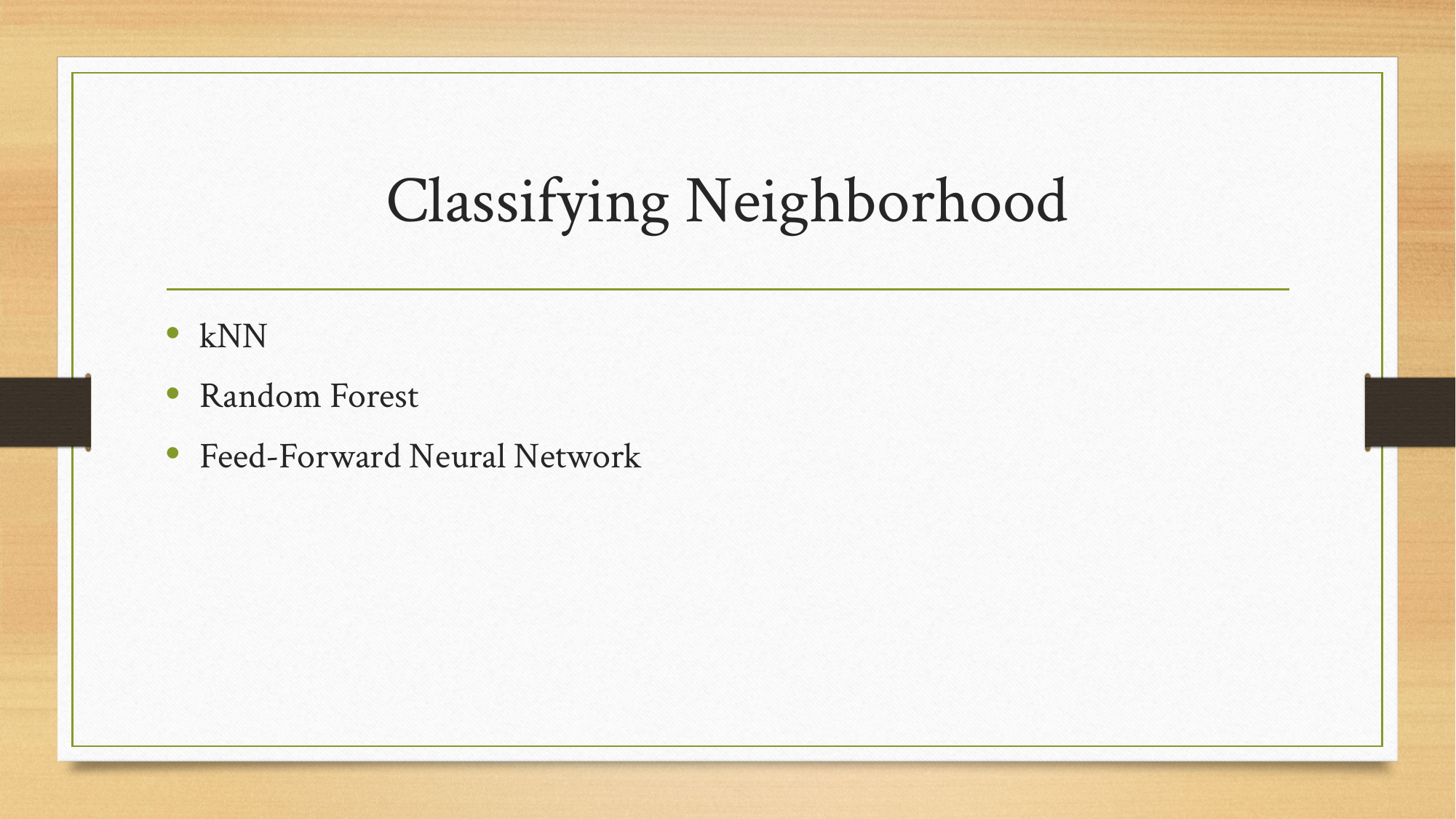

# Classifying Neighborhood
kNN
Random Forest
Feed-Forward Neural Network